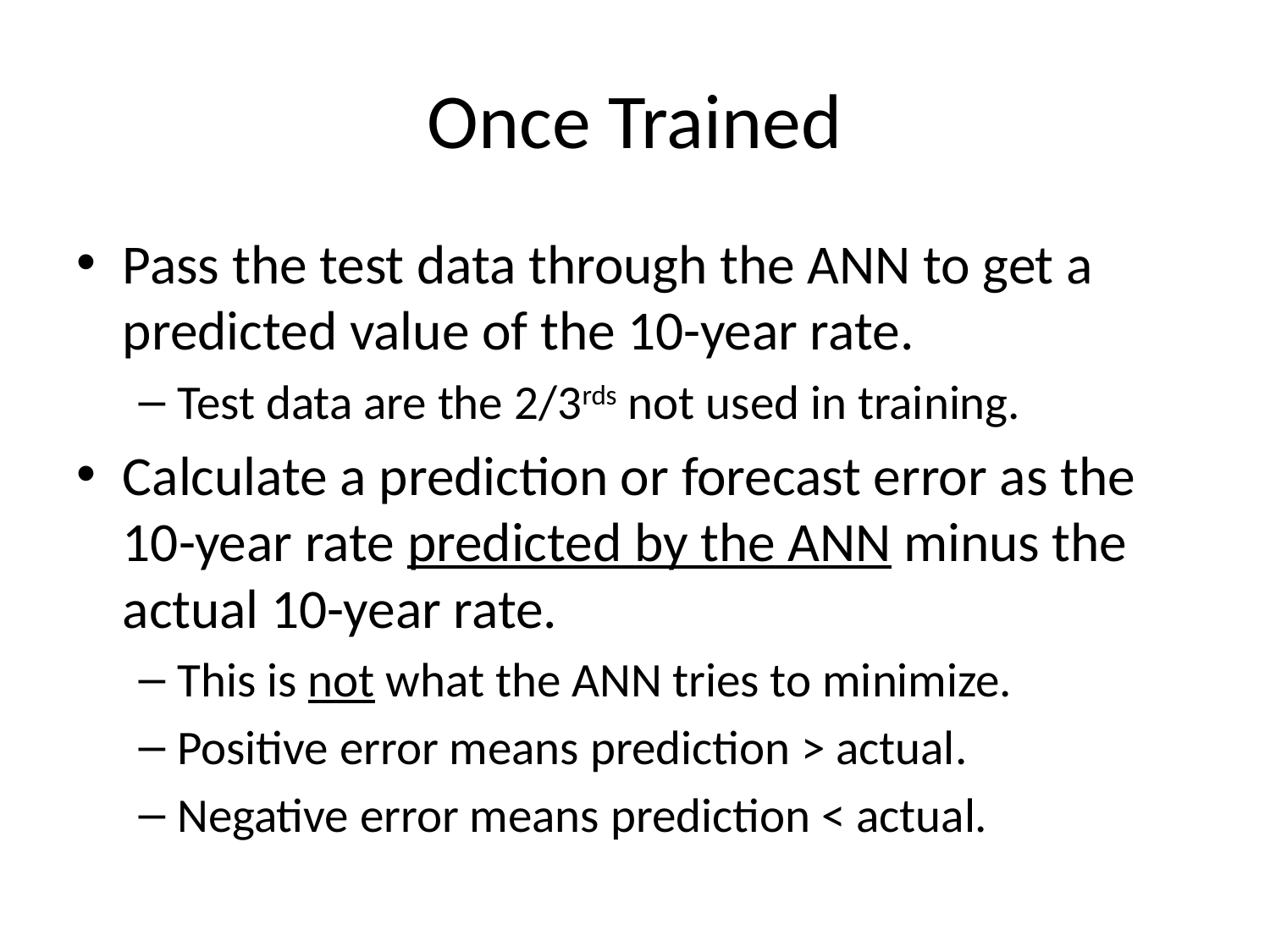

# Once Trained
Pass the test data through the ANN to get a predicted value of the 10-year rate.
Test data are the 2/3rds not used in training.
Calculate a prediction or forecast error as the 10-year rate predicted by the ANN minus the actual 10-year rate.
This is not what the ANN tries to minimize.
Positive error means prediction > actual.
Negative error means prediction < actual.